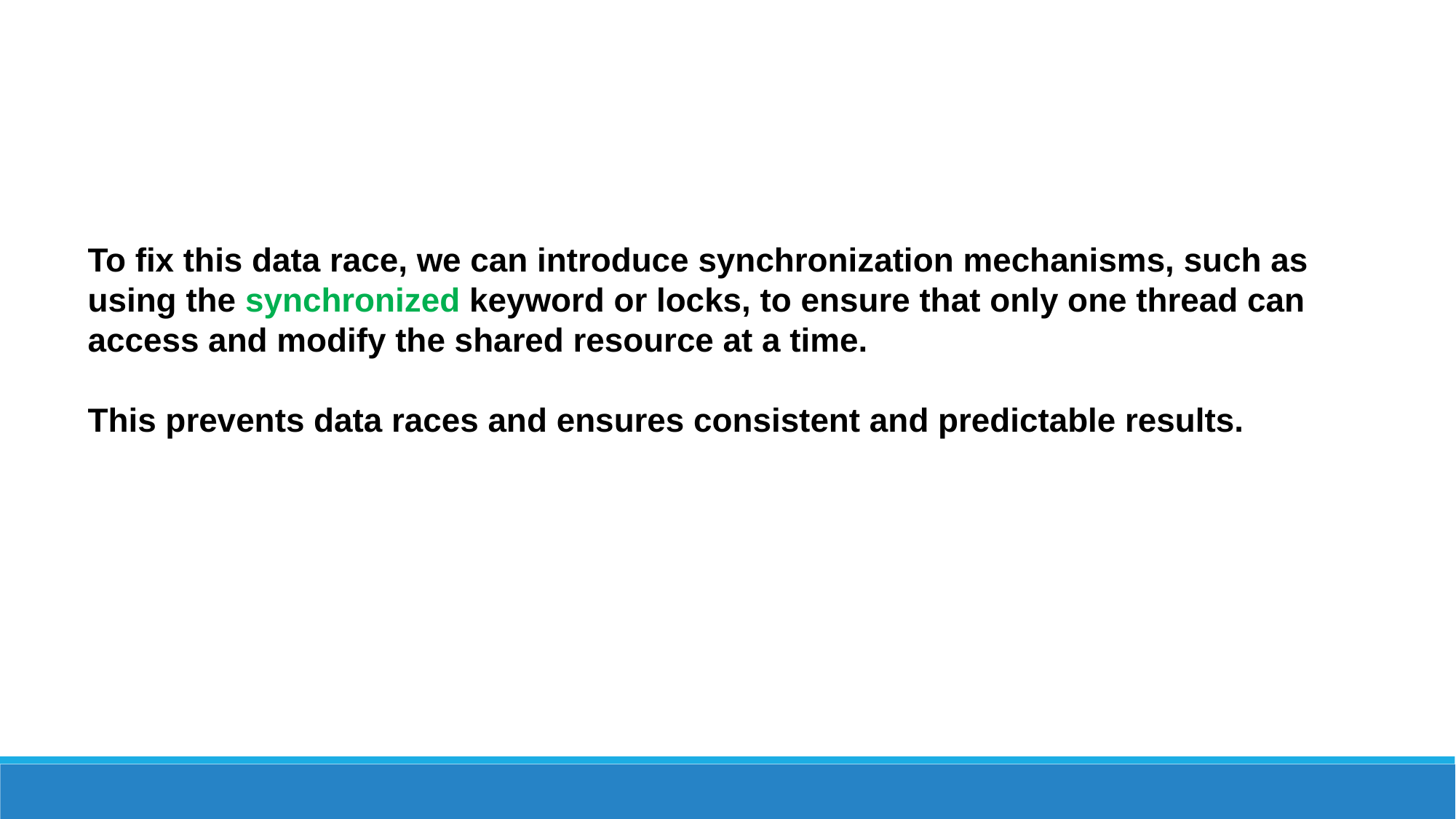

To fix this data race, we can introduce synchronization mechanisms, such as using the synchronized keyword or locks, to ensure that only one thread can access and modify the shared resource at a time.

This prevents data races and ensures consistent and predictable results.